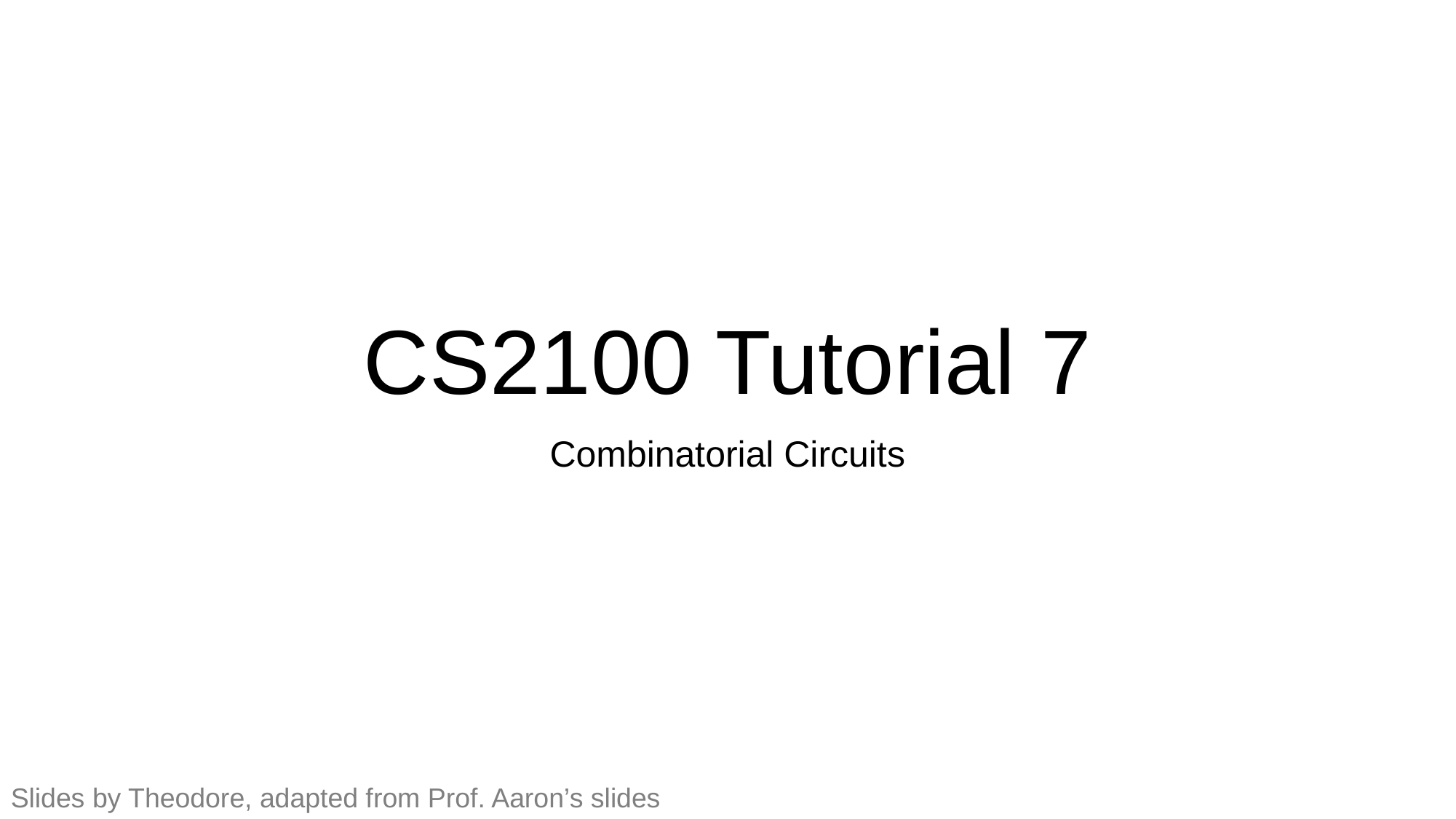

# CS2100 Tutorial 7
Combinatorial Circuits
Slides by Theodore, adapted from Prof. Aaron’s slides